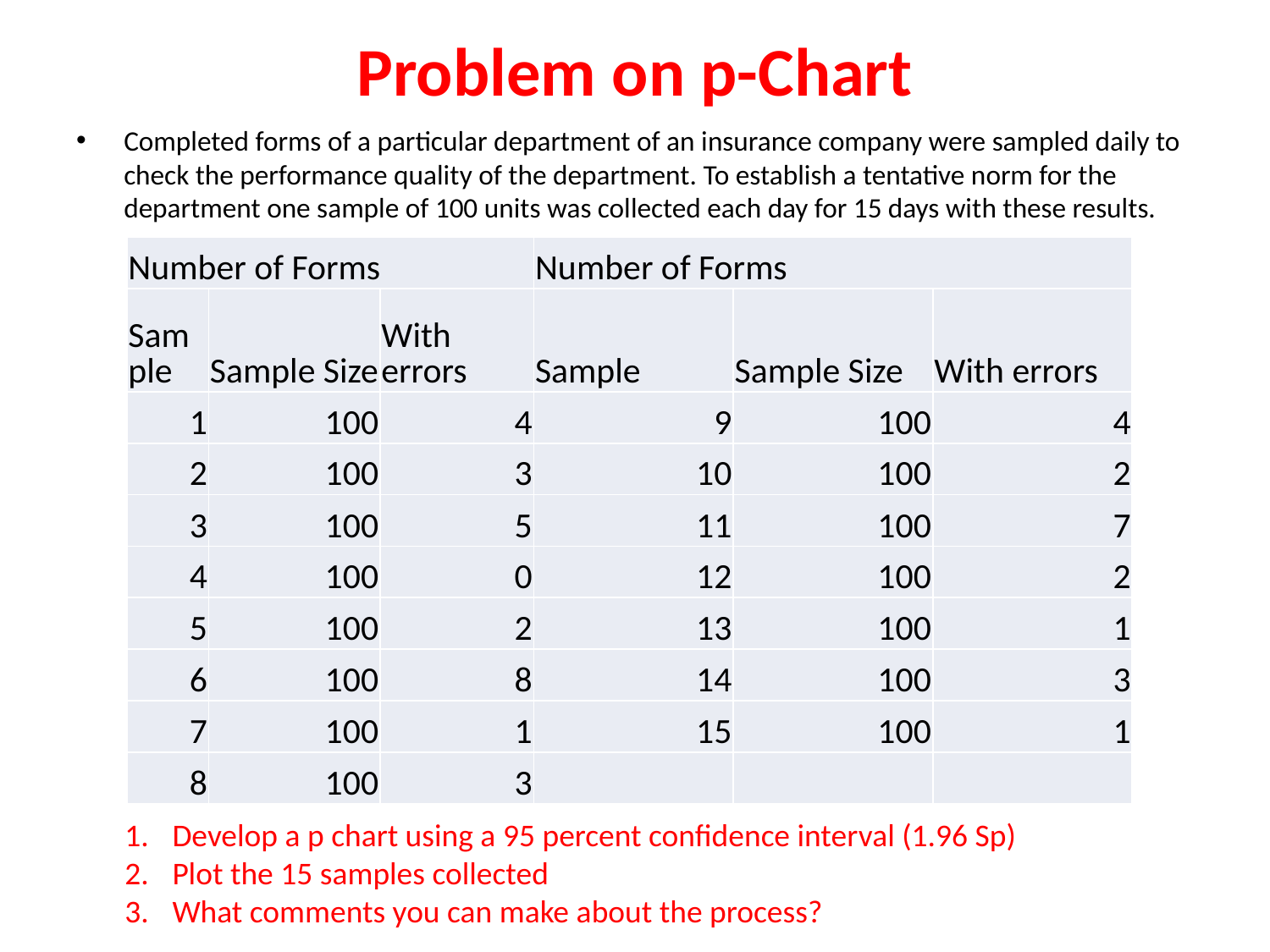

# Problem on p-Chart
Completed forms of a particular department of an insurance company were sampled daily to check the performance quality of the department. To establish a tentative norm for the department one sample of 100 units was collected each day for 15 days with these results.

| Number of Forms |  |  | Number of Forms |  |  |
| --- | --- | --- | --- | --- | --- |
| Sample | Sample Size | With errors | Sample | Sample Size | With errors |
| 1 | 100 | 4 | 9 | 100 | 4 |
| 2 | 100 | 3 | 10 | 100 | 2 |
| 3 | 100 | 5 | 11 | 100 | 7 |
| 4 | 100 | 0 | 12 | 100 | 2 |
| 5 | 100 | 2 | 13 | 100 | 1 |
| 6 | 100 | 8 | 14 | 100 | 3 |
| 7 | 100 | 1 | 15 | 100 | 1 |
| 8 | 100 | 3 |  |  |  |
Develop a p chart using a 95 percent confidence interval (1.96 Sp)
Plot the 15 samples collected
What comments you can make about the process?